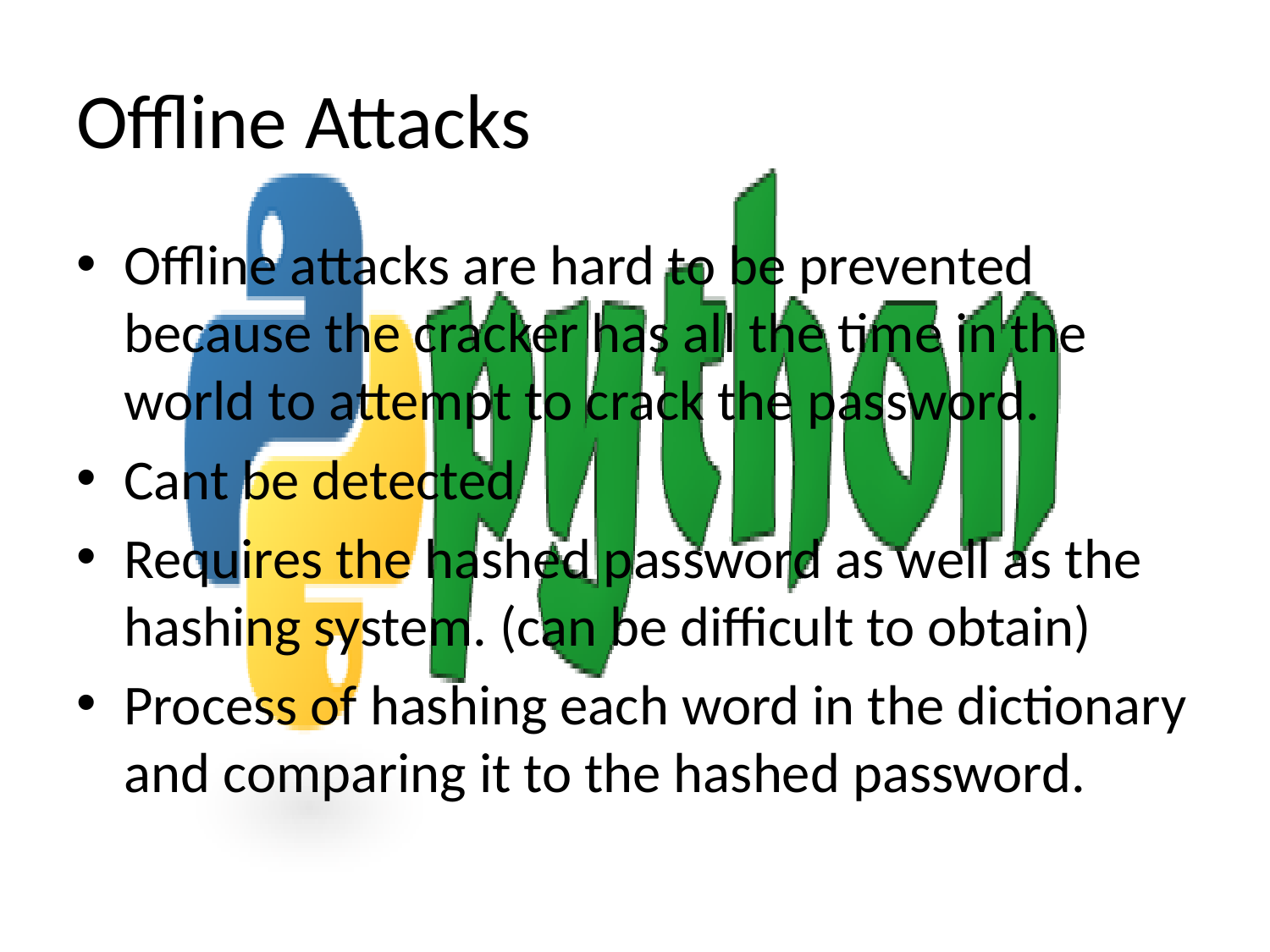

# Offline Attacks
Offline attacks are hard to be prevented because the cracker has all the time in the world to attempt to crack the password.
Cant be detected
Requires the hashed password as well as the hashing system. (can be difficult to obtain)
Process of hashing each word in the dictionary and comparing it to the hashed password.